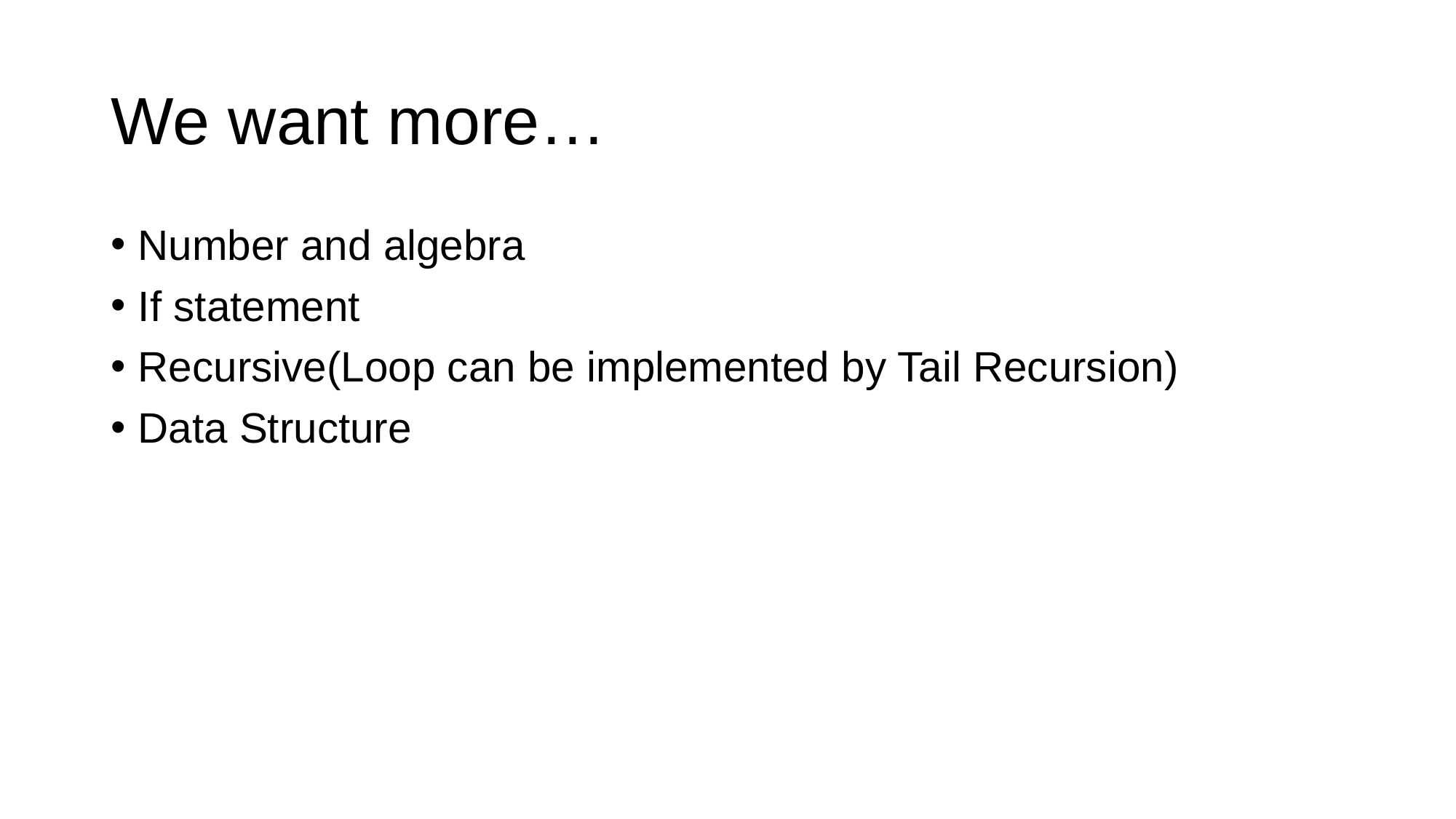

# We want more…
Number and algebra
If statement
Recursive(Loop can be implemented by Tail Recursion)
Data Structure